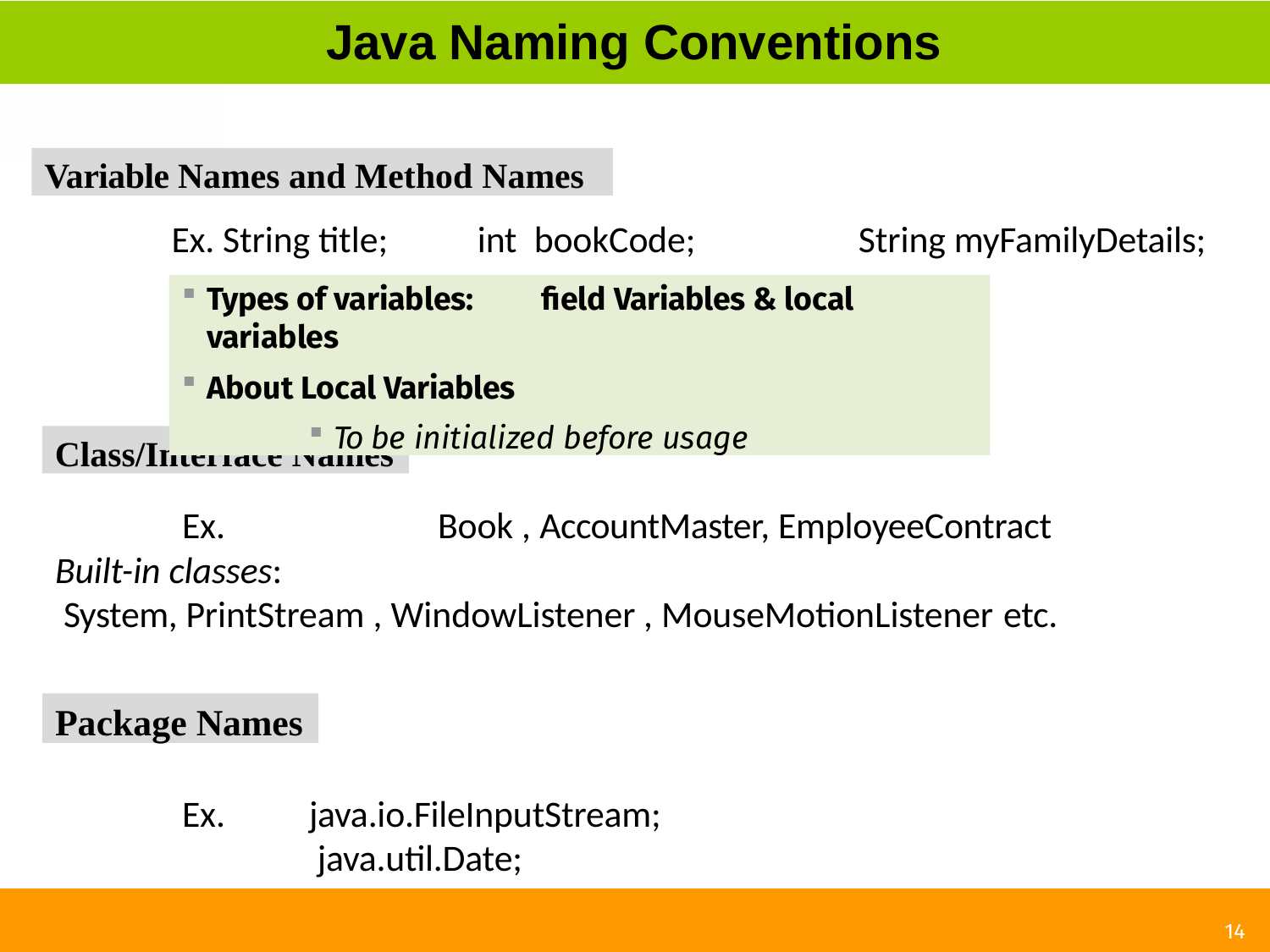

# Java Naming Conventions
Variable Names and Method Names
Ex. String title;	int  bookCode;	String myFamilyDetails;
Types of variables:	field Variables & local variables
About Local Variables
To be initialized before usage
Class/Interface Names
Ex.	Book , AccountMaster, EmployeeContract
Built-in classes:
System, PrintStream , WindowListener , MouseMotionListener etc.
Package Names
Ex.
java.io.FileInputStream;  java.util.Date;
14